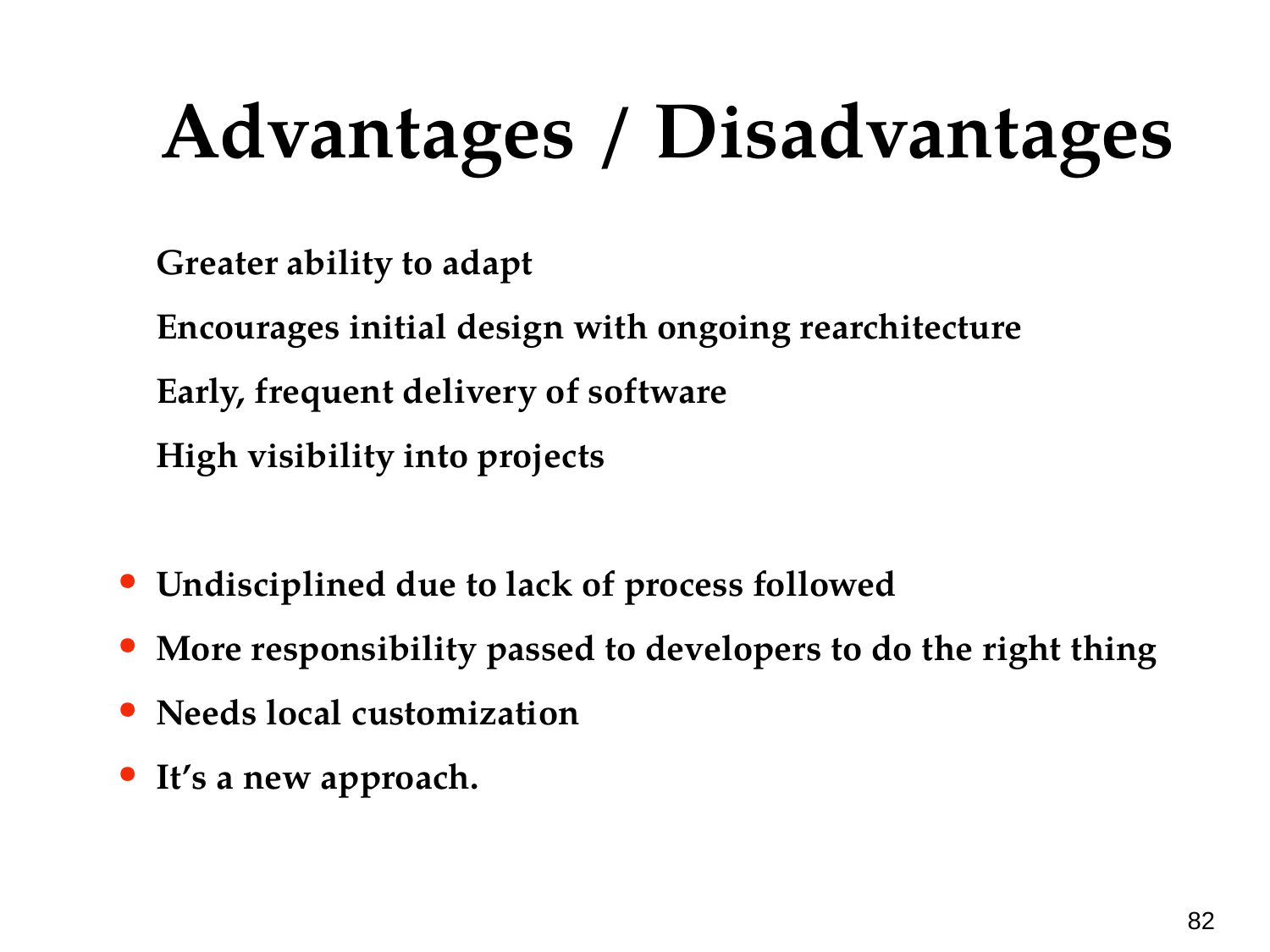

Advantages / Disadvantages
  Greater ability to adapt
  Encourages initial design with ongoing rearchitecture
  Early, frequent delivery of software
  High visibility into projects

  Undisciplined due to lack of process followed
  More responsibility passed to developers to do the right thing
  Needs local customization
  It’s a new approach.

82